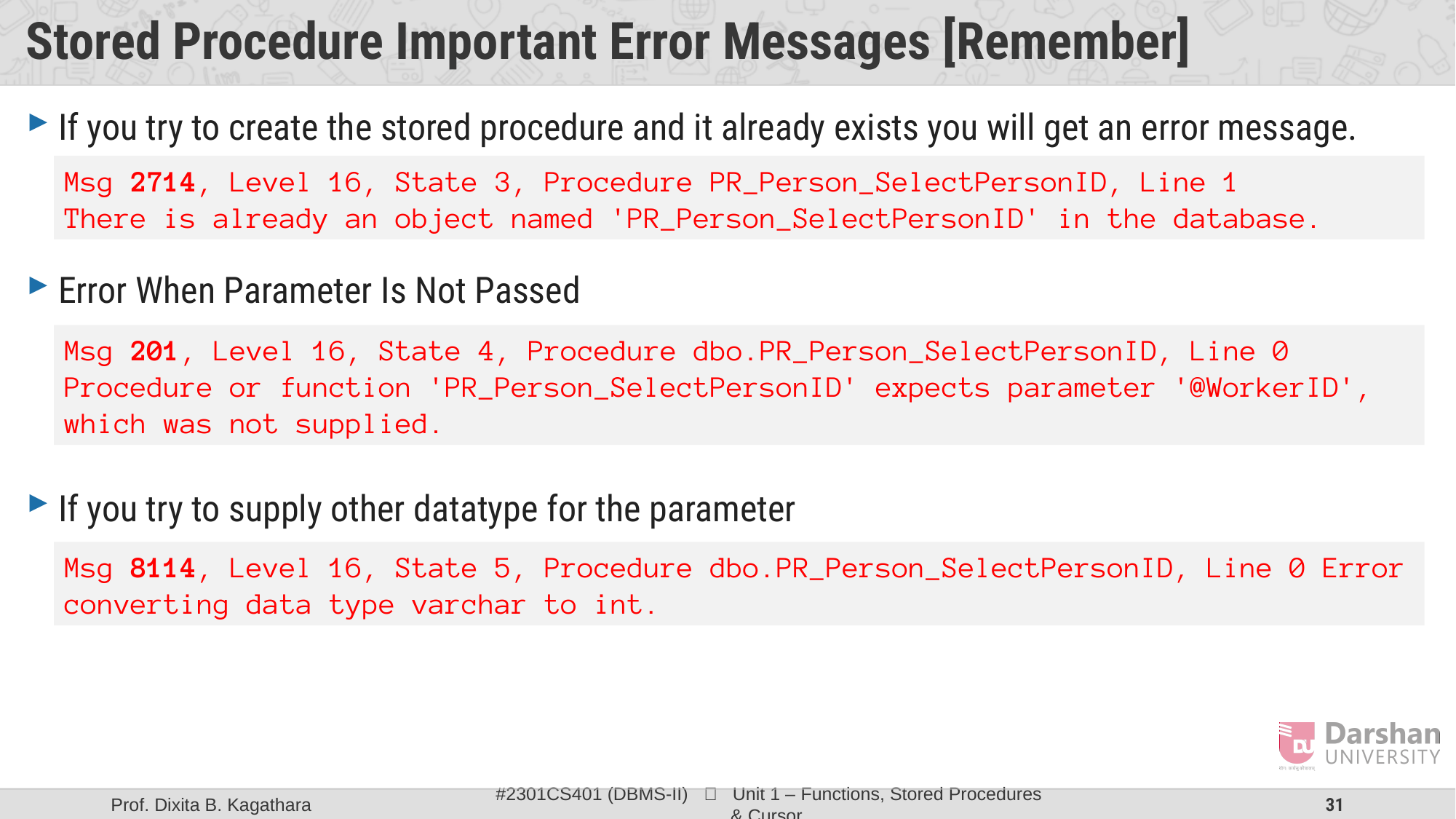

# Stored Procedure Important Error Messages [Remember]
If you try to create the stored procedure and it already exists you will get an error message.

Error When Parameter Is Not Passed

If you try to supply other datatype for the parameter

Msg 2714, Level 16, State 3, Procedure PR_Person_SelectPersonID, Line 1
There is already an object named 'PR_Person_SelectPersonID' in the database.
Msg 201, Level 16, State 4, Procedure dbo.PR_Person_SelectPersonID, Line 0 Procedure or function 'PR_Person_SelectPersonID' expects parameter '@WorkerID', which was not supplied.
Msg 8114, Level 16, State 5, Procedure dbo.PR_Person_SelectPersonID, Line 0 Error converting data type varchar to int.